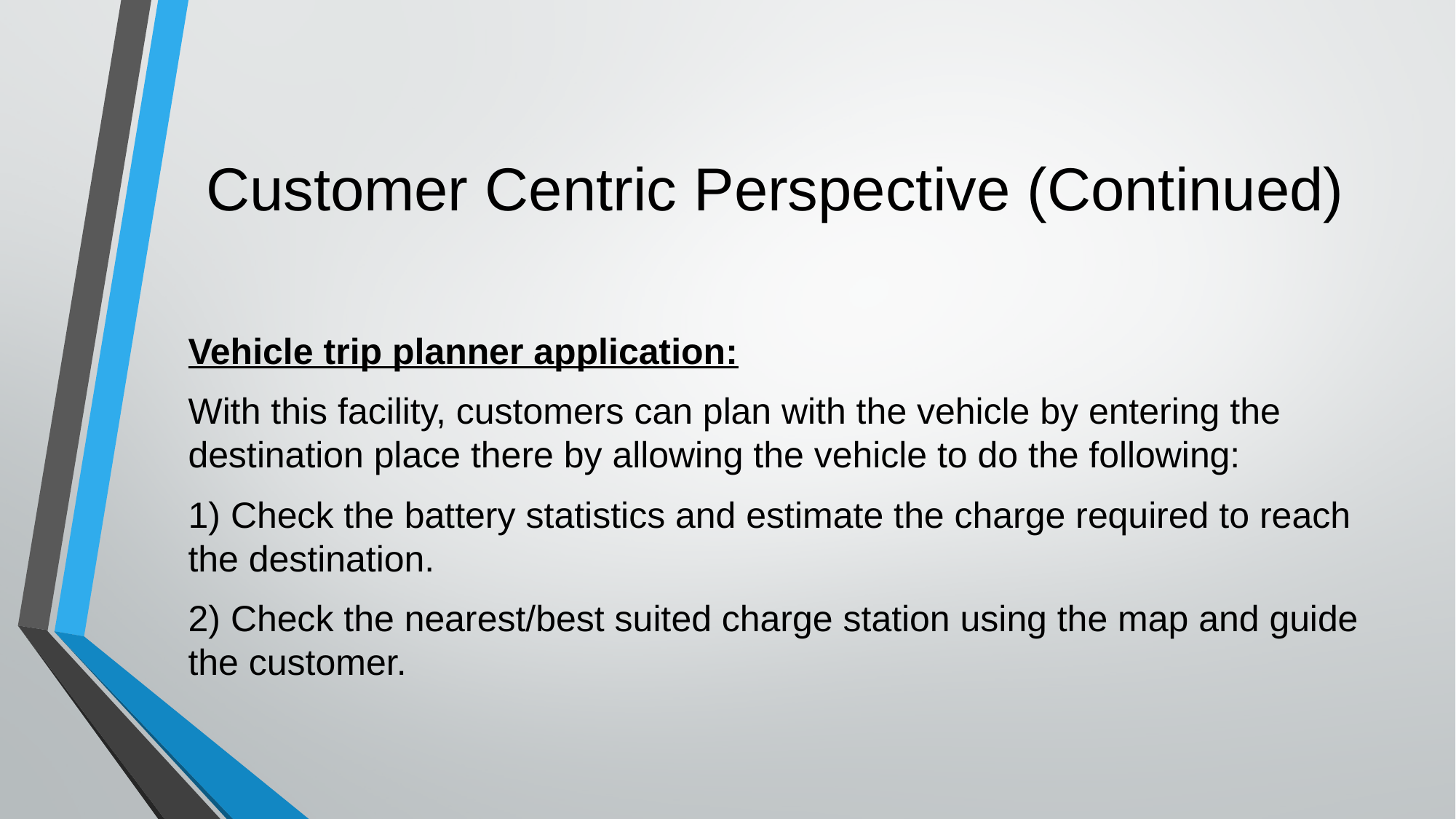

# Customer Centric Perspective (Continued)
Vehicle trip planner application:
With this facility, customers can plan with the vehicle by entering the destination place there by allowing the vehicle to do the following:
1) Check the battery statistics and estimate the charge required to reach the destination.
2) Check the nearest/best suited charge station using the map and guide the customer.